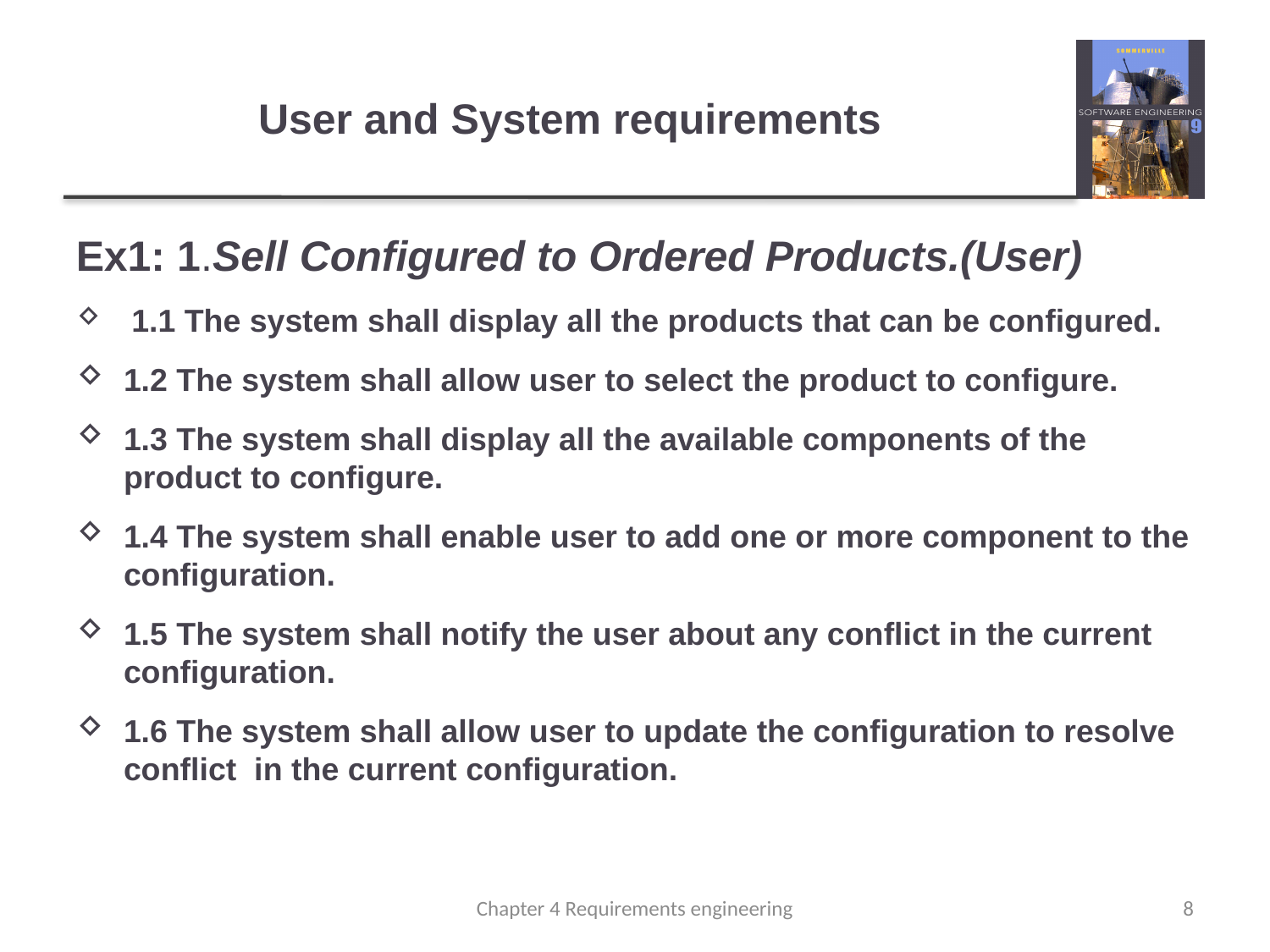

# User and System requirements
Ex1: 1.Sell Configured to Ordered Products.(User)
 1.1 The system shall display all the products that can be configured.
1.2 The system shall allow user to select the product to configure.
1.3 The system shall display all the available components of the product to configure.
1.4 The system shall enable user to add one or more component to the configuration.
1.5 The system shall notify the user about any conflict in the current configuration.
1.6 The system shall allow user to update the configuration to resolve conflict  in the current configuration.

Chapter 4 Requirements engineering
8